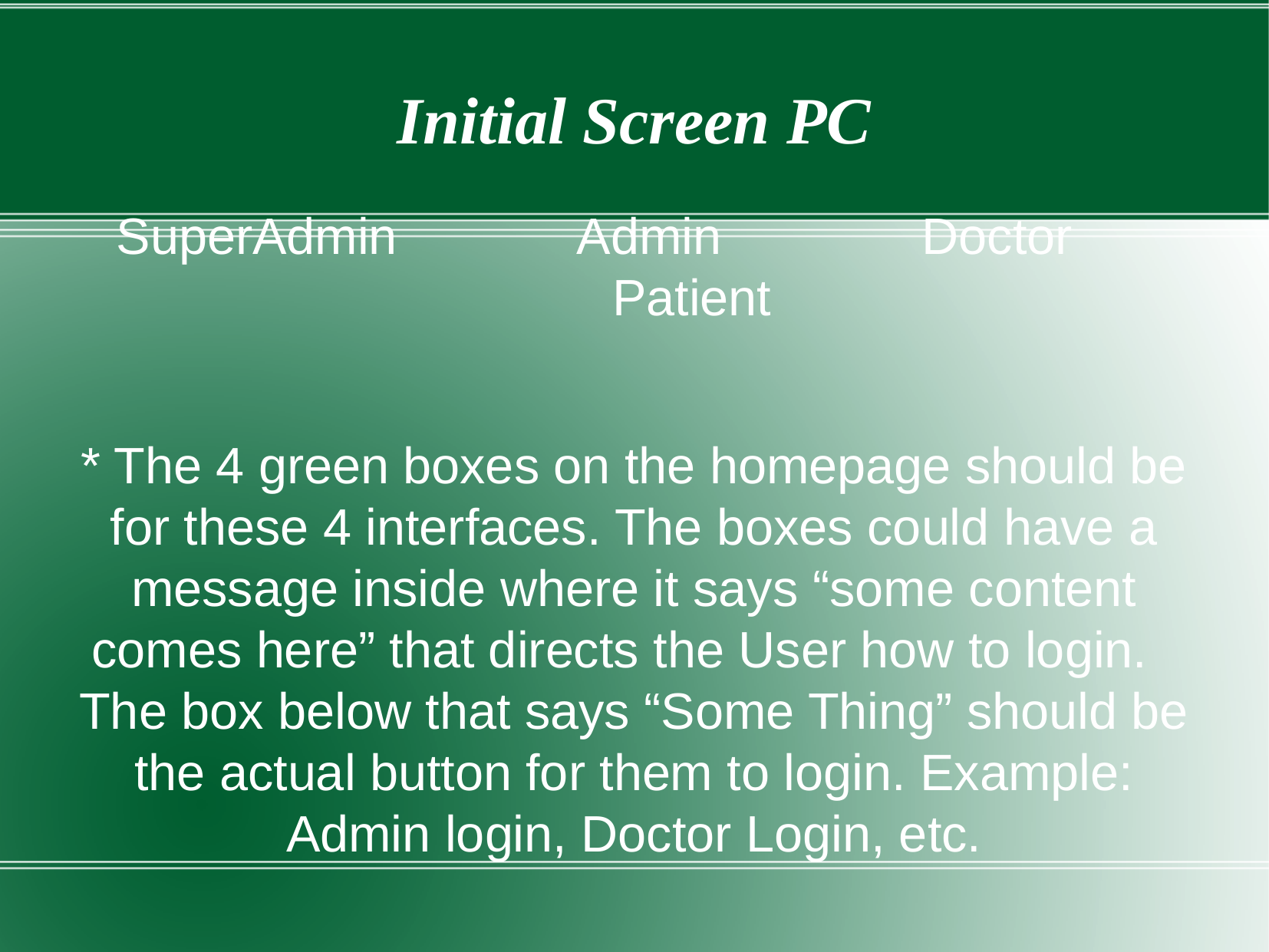

Initial Screen PC
SuperAdmin		Admin		Doctor		Patient

* The 4 green boxes on the homepage should be for these 4 interfaces. The boxes could have a message inside where it says “some content comes here” that directs the User how to login.   The box below that says “Some Thing” should be the actual button for them to login. Example: Admin login, Doctor Login, etc.